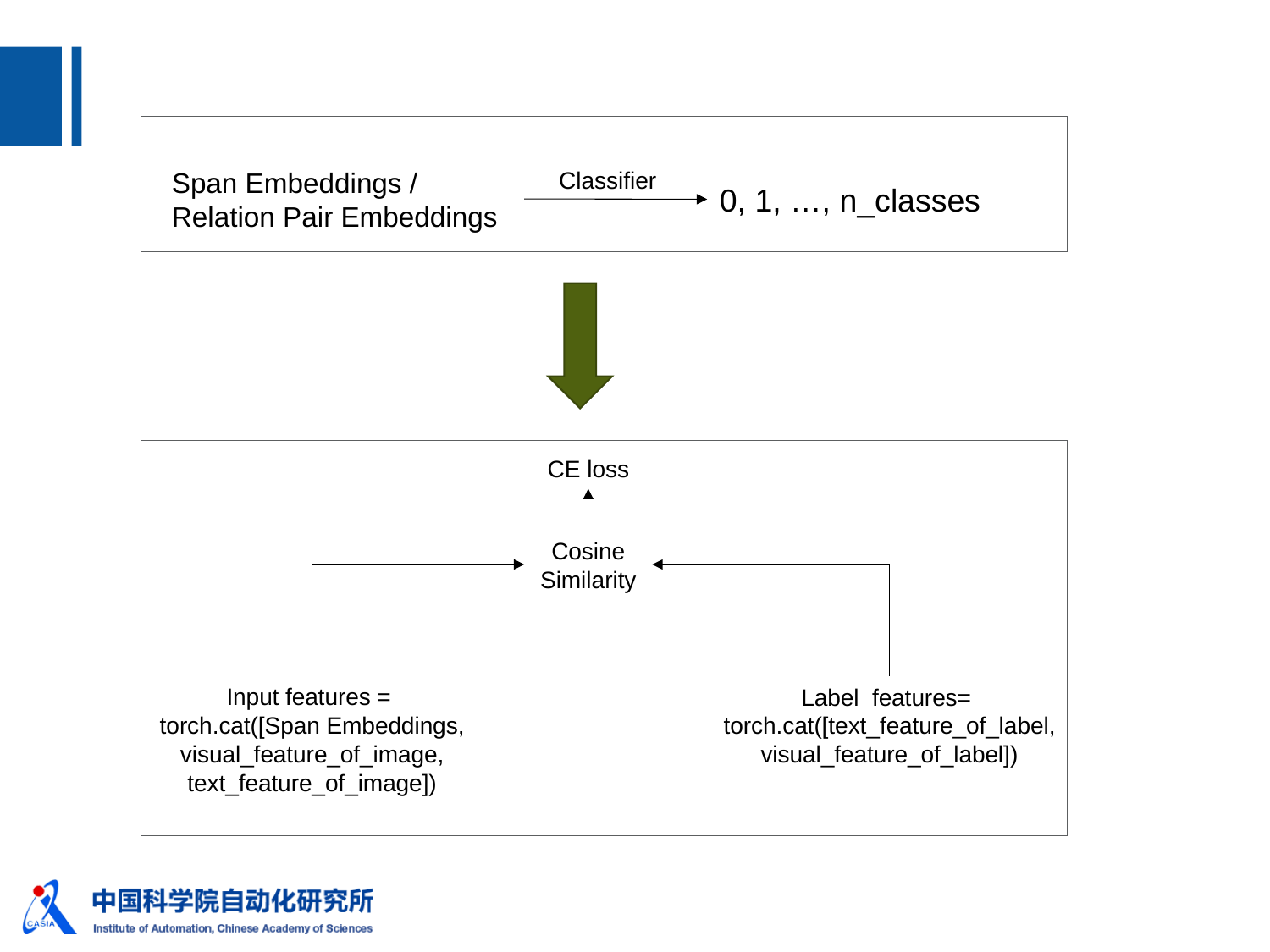

Span Embeddings /
Relation Pair Embeddings
Classifier
0, 1, …, n_classes

CE loss
Cosine Similarity
Input features =
torch.cat([Span Embeddings, visual_feature_of_image, text_feature_of_image])
Label  features=
torch.cat([text_feature_of_label, visual_feature_of_label])